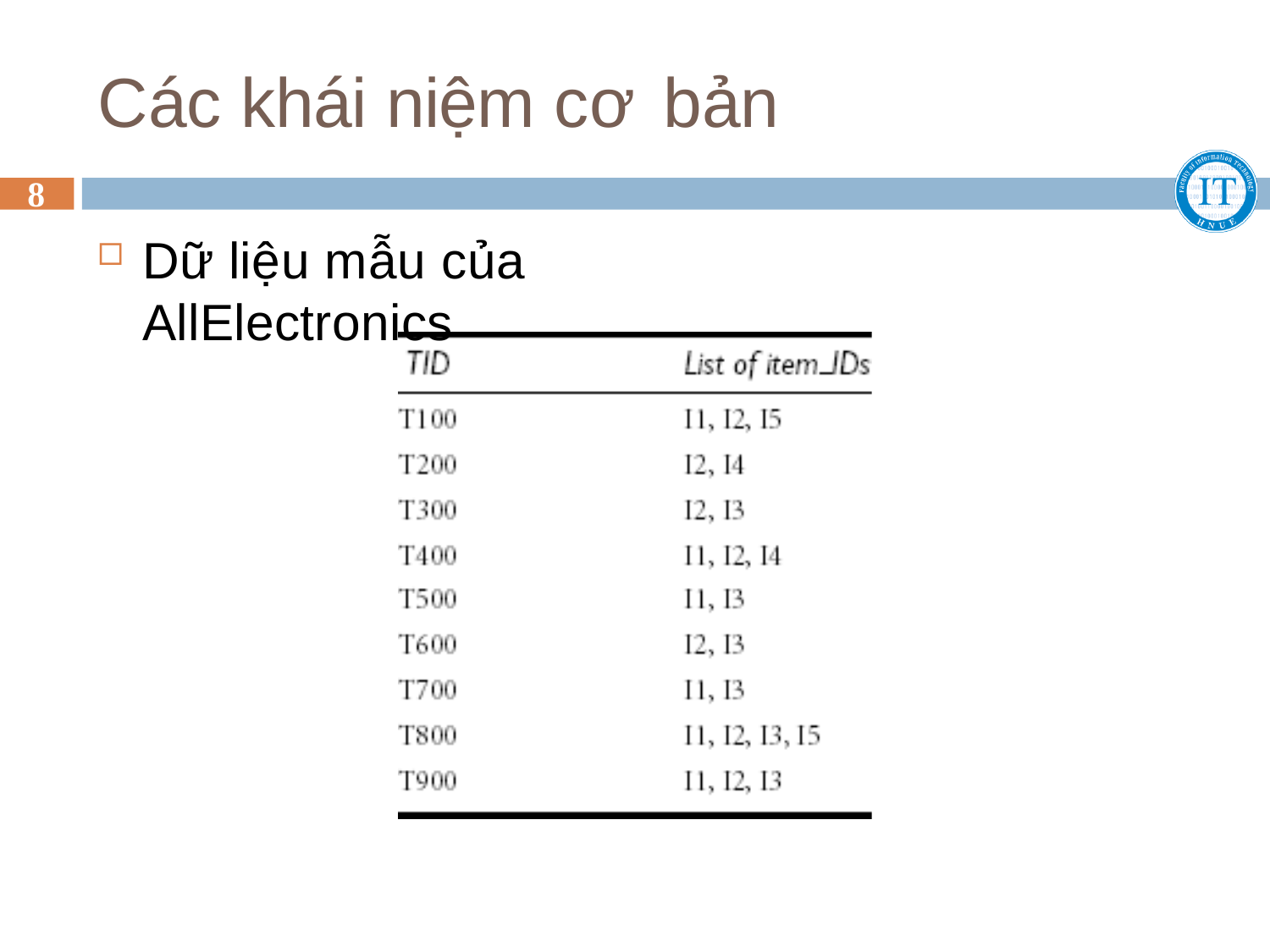

# Các khái niệm cơ bản
8
Dữ liệu mẫu của AllElectronics